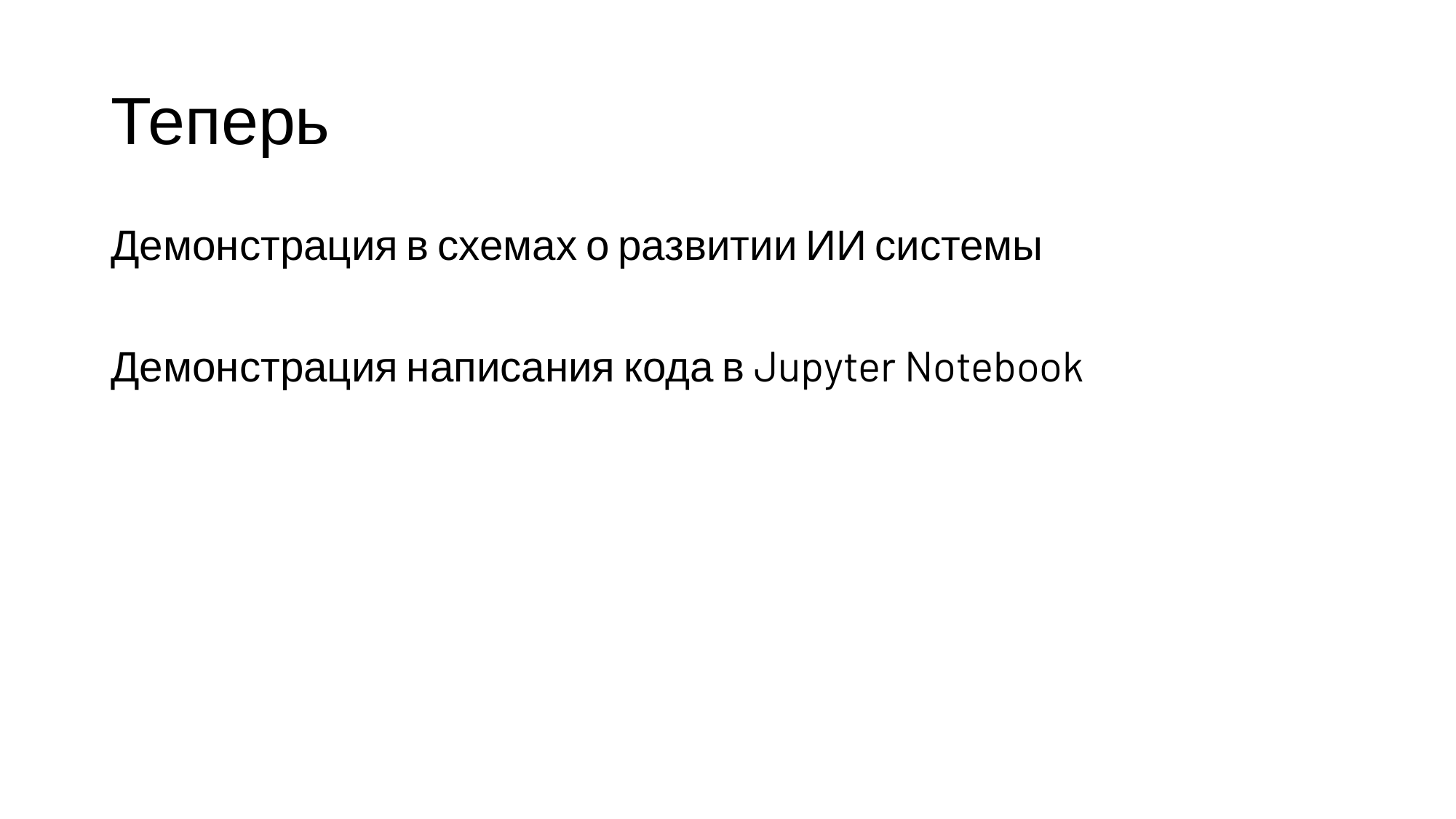

# Теперь
Демонстрация в схемах о развитии ИИ системы

Демонстрация написания кода в Jupyter Notebook